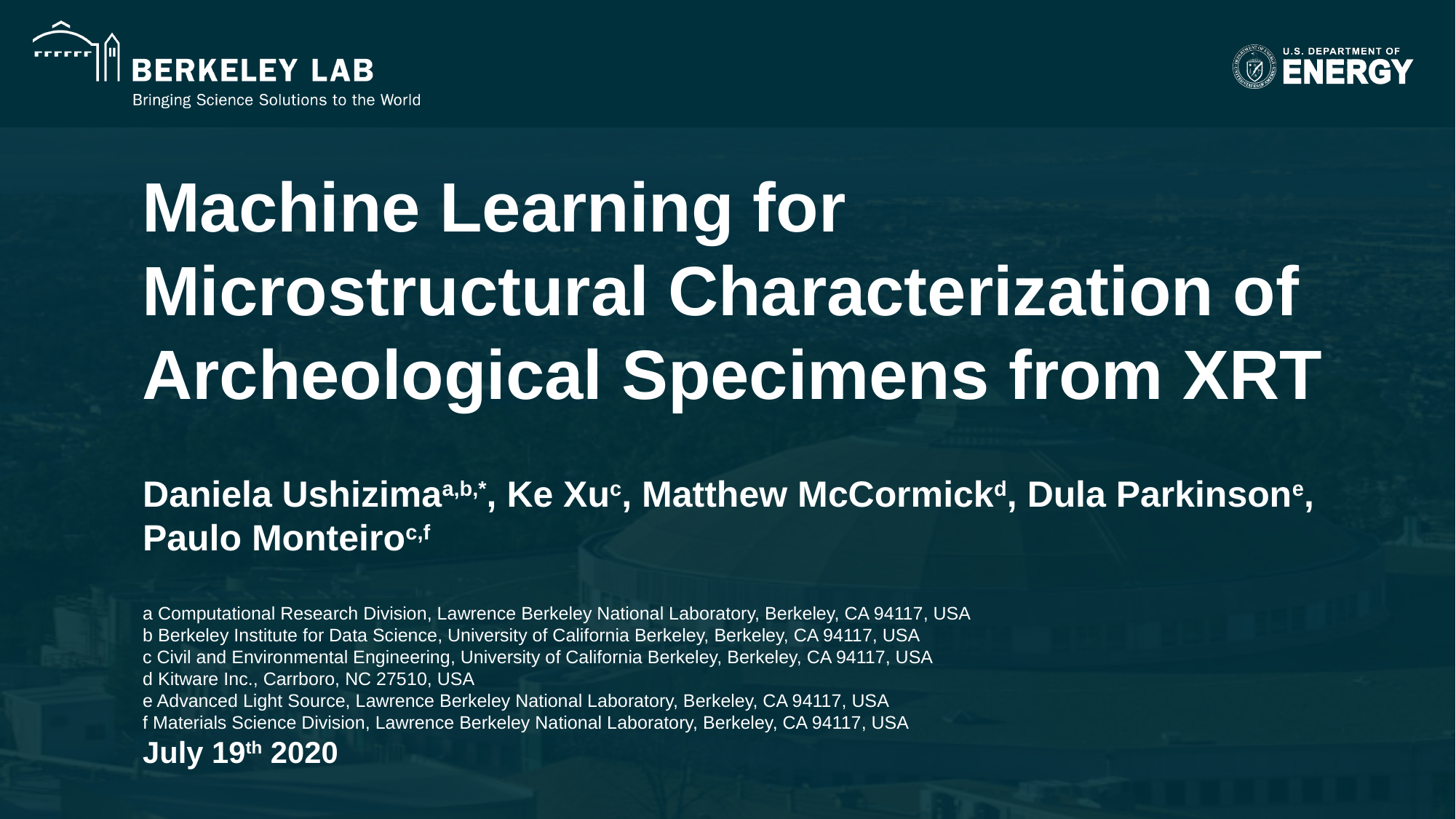

# Machine Learning for Microstructural Characterization of Archeological Specimens from XRT
Daniela Ushizimaa,b,*, Ke Xuc, Matthew McCormickd, Dula Parkinsone, Paulo Monteiroc,f
a Computational Research Division, Lawrence Berkeley National Laboratory, Berkeley, CA 94117, USA
b Berkeley Institute for Data Science, University of California Berkeley, Berkeley, CA 94117, USA
c Civil and Environmental Engineering, University of California Berkeley, Berkeley, CA 94117, USA
d Kitware Inc., Carrboro, NC 27510, USA
e Advanced Light Source, Lawrence Berkeley National Laboratory, Berkeley, CA 94117, USA
f Materials Science Division, Lawrence Berkeley National Laboratory, Berkeley, CA 94117, USA
July 19th 2020